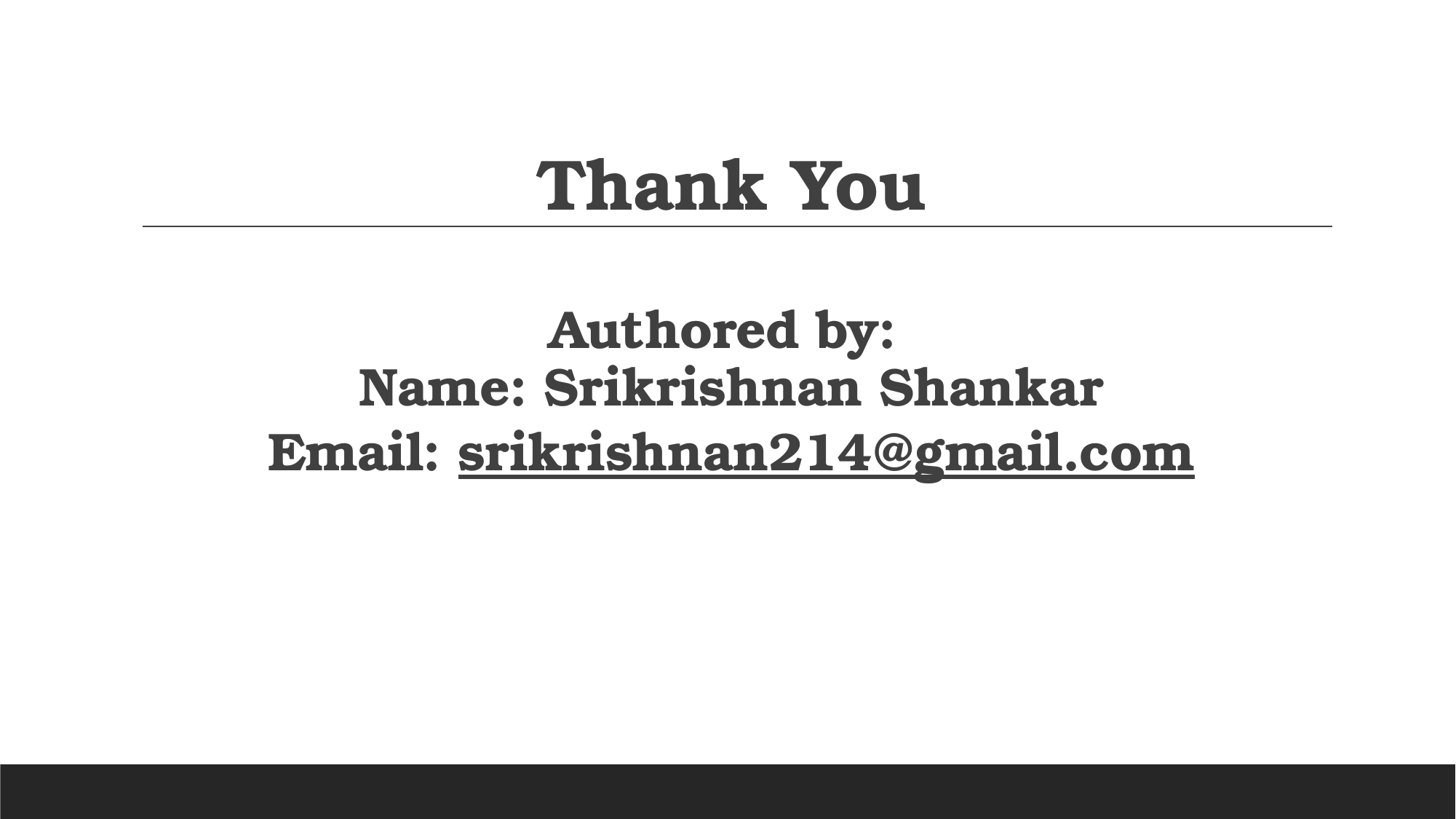

# Thank You Authored by: Name: Srikrishnan Shankar Email: srikrishnan214@gmail.com